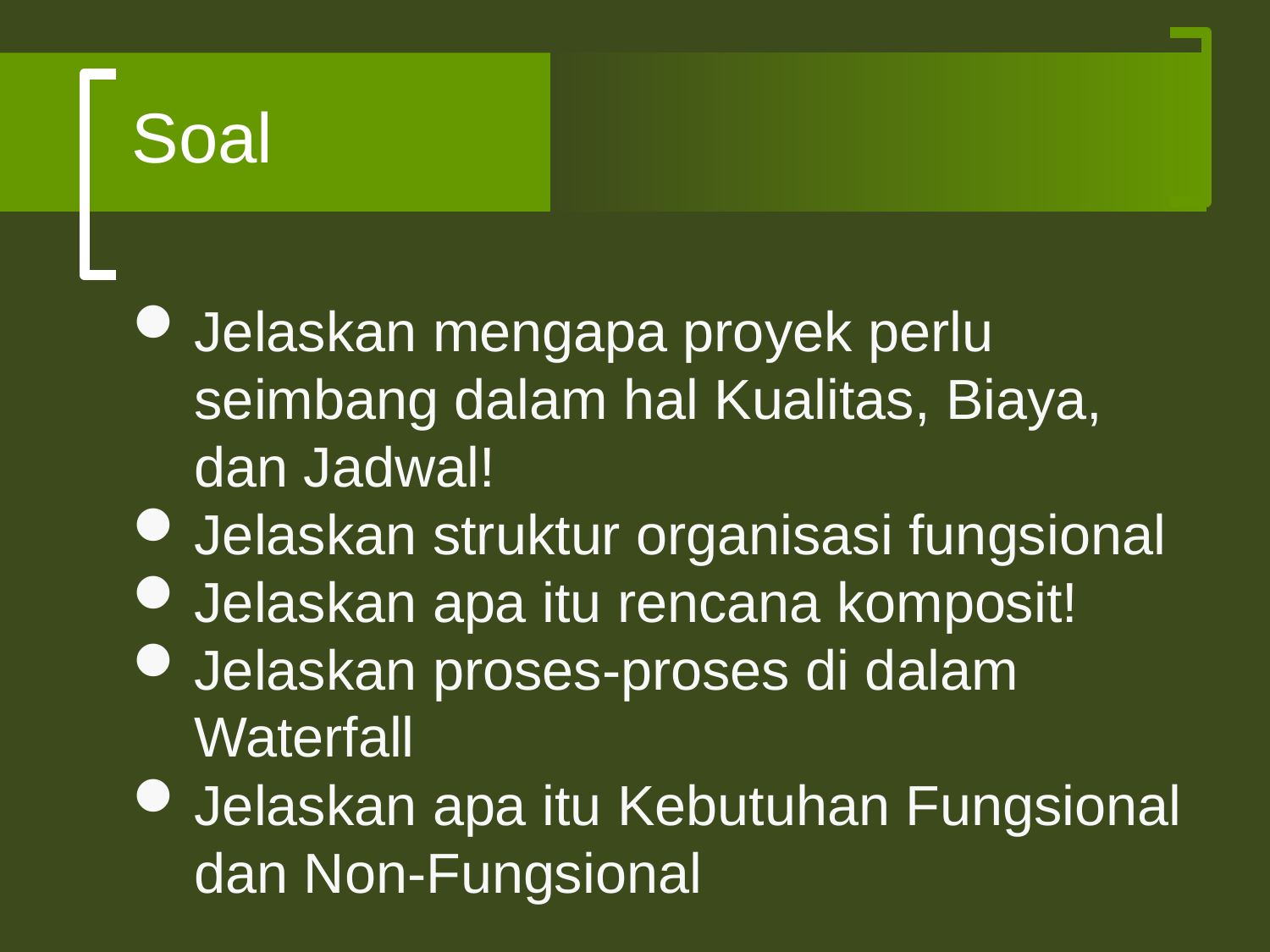

# Soal
Jelaskan mengapa proyek perlu seimbang dalam hal Kualitas, Biaya, dan Jadwal!
Jelaskan struktur organisasi fungsional
Jelaskan apa itu rencana komposit!
Jelaskan proses-proses di dalam Waterfall
Jelaskan apa itu Kebutuhan Fungsional dan Non-Fungsional